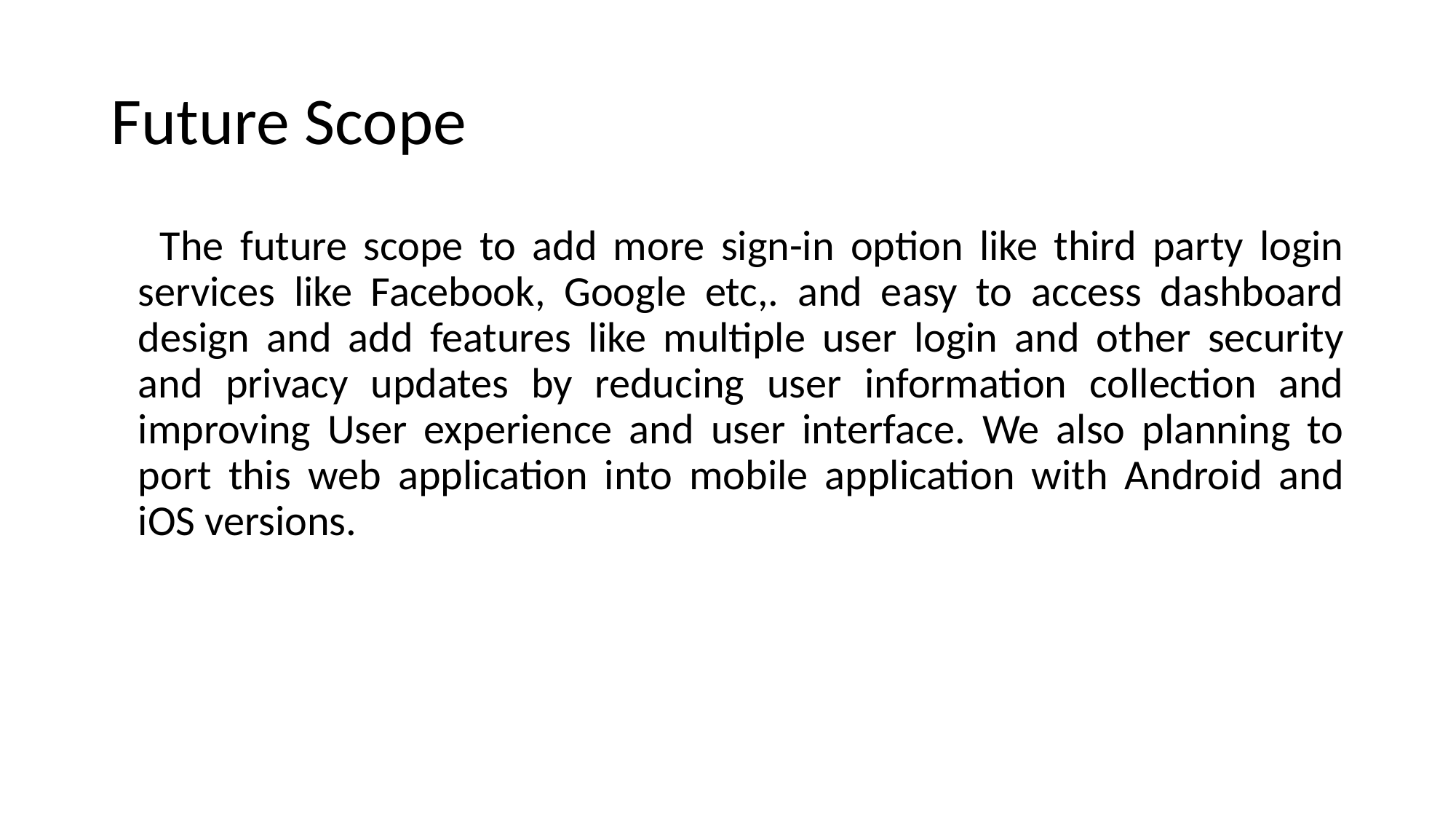

# Future Scope
   The future scope to add more sign-in option like third party login services like Facebook, Google etc,. and easy to access dashboard design and add features like multiple user login and other security and privacy updates by reducing user information collection and improving User experience and user interface. We also planning to port this web application into mobile application with Android and iOS versions.